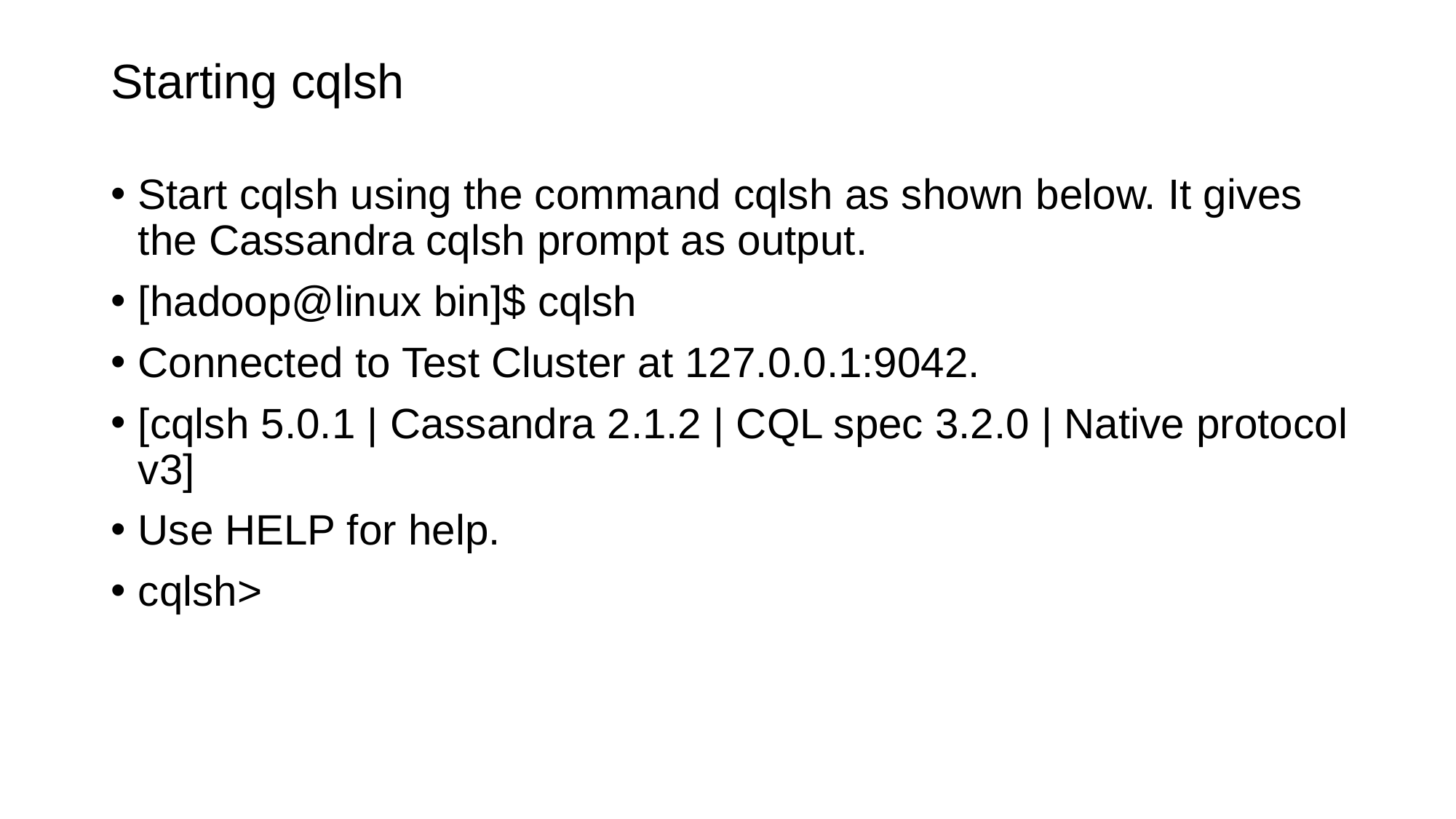

# Starting cqlsh
Start cqlsh using the command cqlsh as shown below. It gives the Cassandra cqlsh prompt as output.
[hadoop@linux bin]$ cqlsh
Connected to Test Cluster at 127.0.0.1:9042.
[cqlsh 5.0.1 | Cassandra 2.1.2 | CQL spec 3.2.0 | Native protocol v3]
Use HELP for help.
cqlsh>